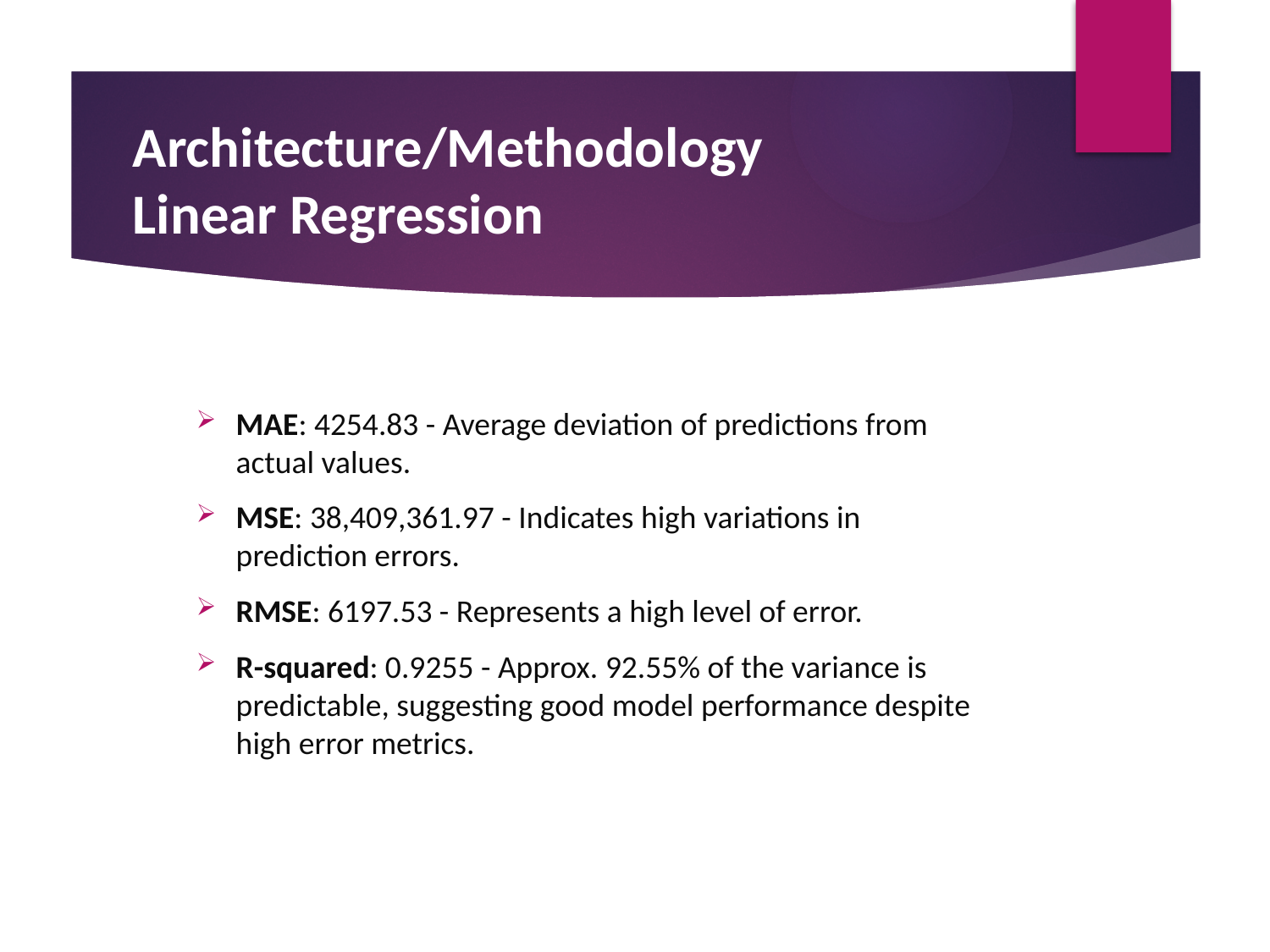

# Architecture/Methodology Linear Regression

MAE: 4254.83 - Average deviation of predictions from actual values.
MSE: 38,409,361.97 - Indicates high variations in prediction errors.
RMSE: 6197.53 - Represents a high level of error.
R-squared: 0.9255 - Approx. 92.55% of the variance is predictable, suggesting good model performance despite high error metrics.